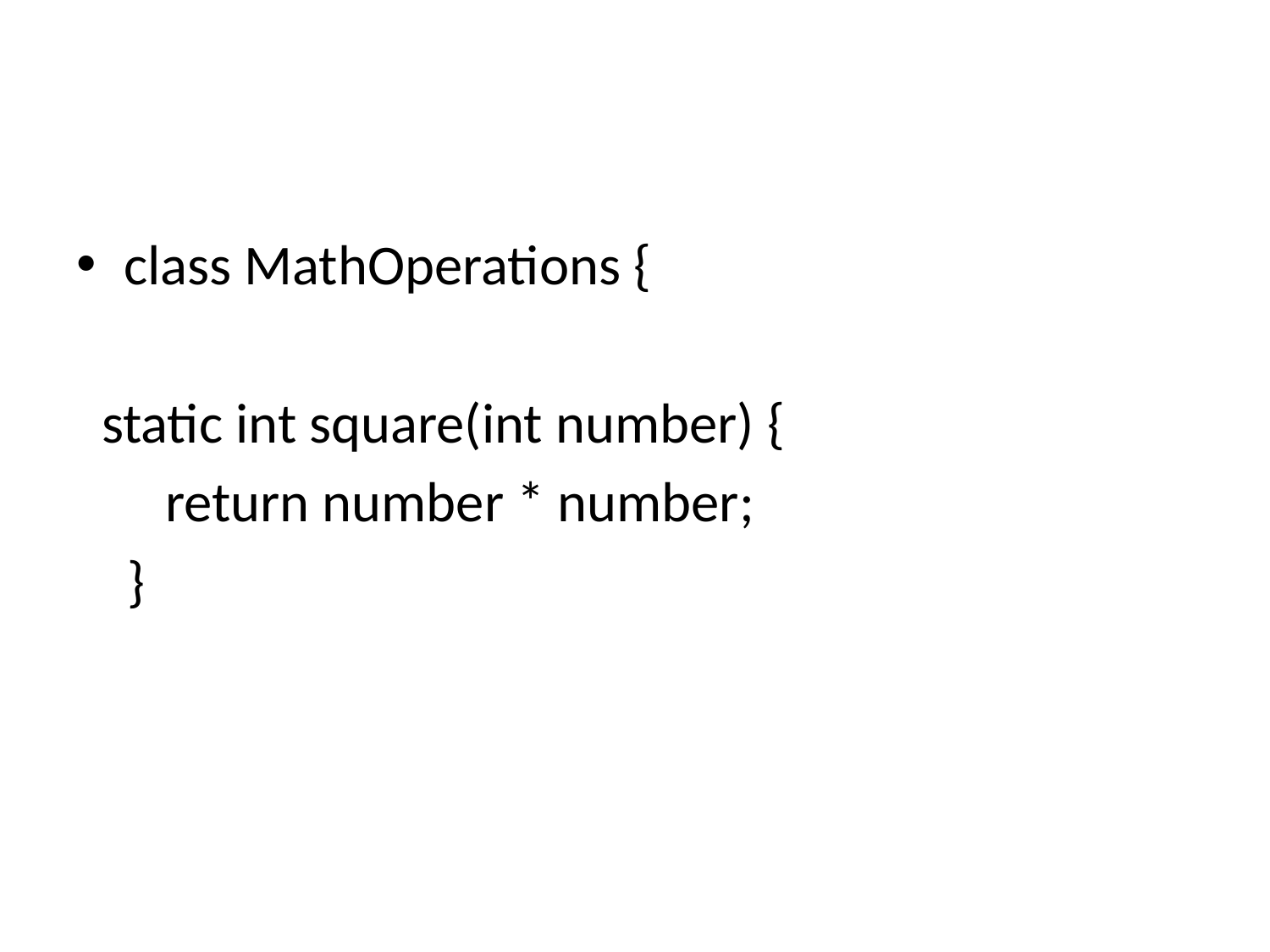

#
class MathOperations {

  static int square(int number) {
       return number * number;
    }